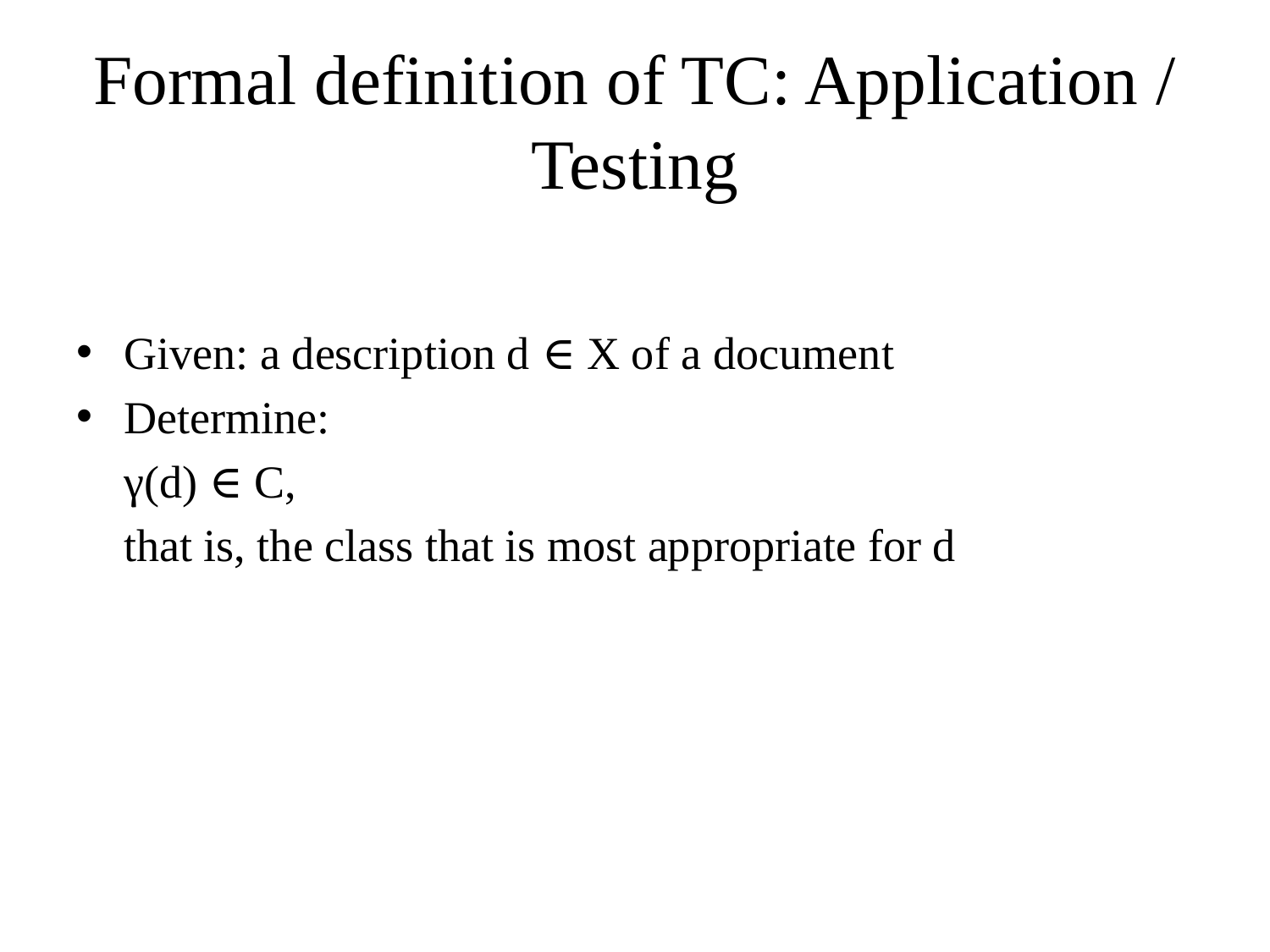

# Formal definition of TC: Application / Testing
Given: a description d ∈ X of a document
Determine:
	γ(d) ∈ C,
	that is, the class that is most appropriate for d